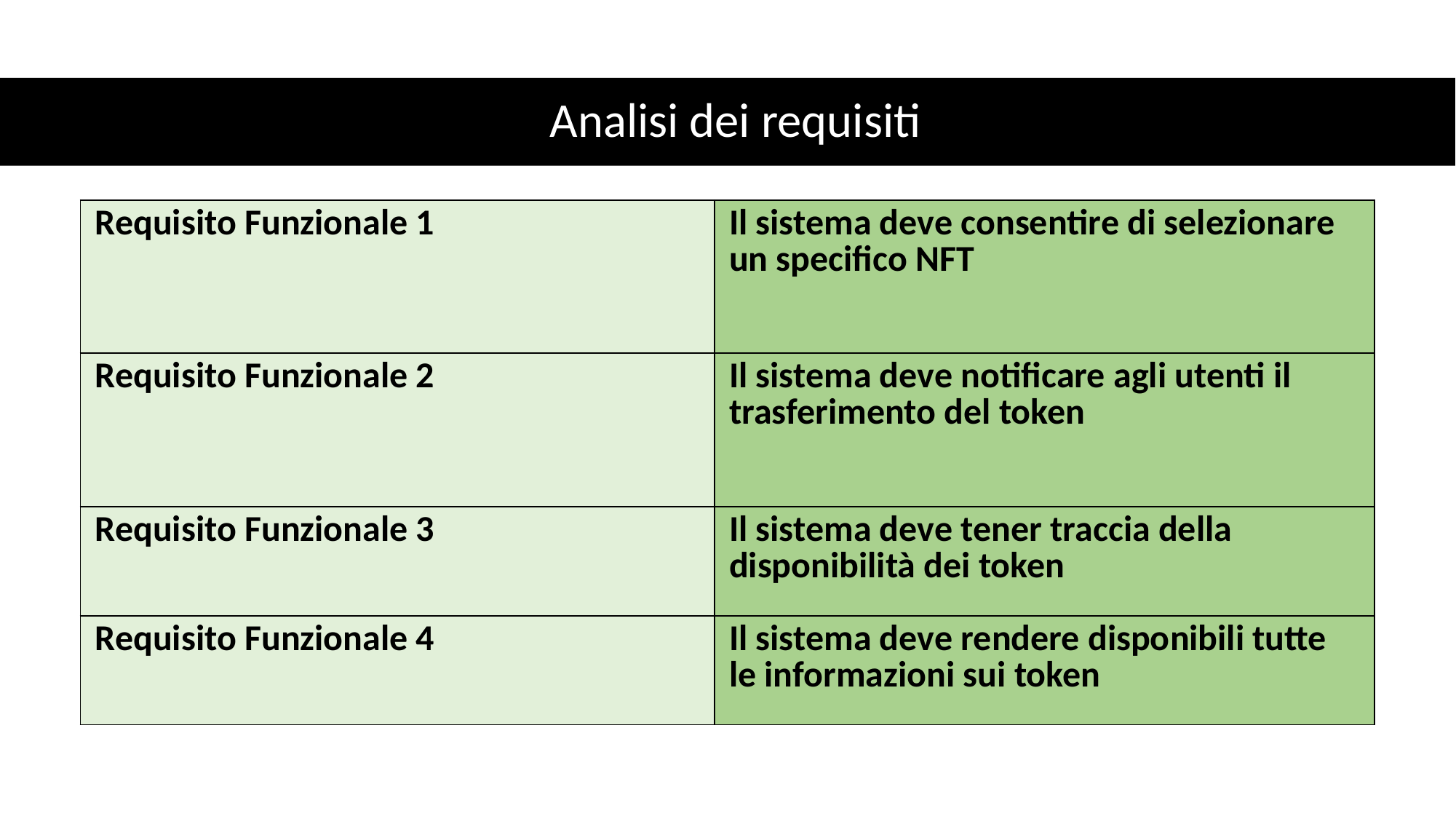

# Analisi dei requisiti

| Requisito Funzionale 1 | Il sistema deve consentire di selezionare un specifico NFT |
| --- | --- |
| Requisito Funzionale 2 | Il sistema deve notificare agli utenti il trasferimento del token |
| Requisito Funzionale 3 | Il sistema deve tener traccia della disponibilità dei token |
| Requisito Funzionale 4 | Il sistema deve rendere disponibili tutte le informazioni sui token |